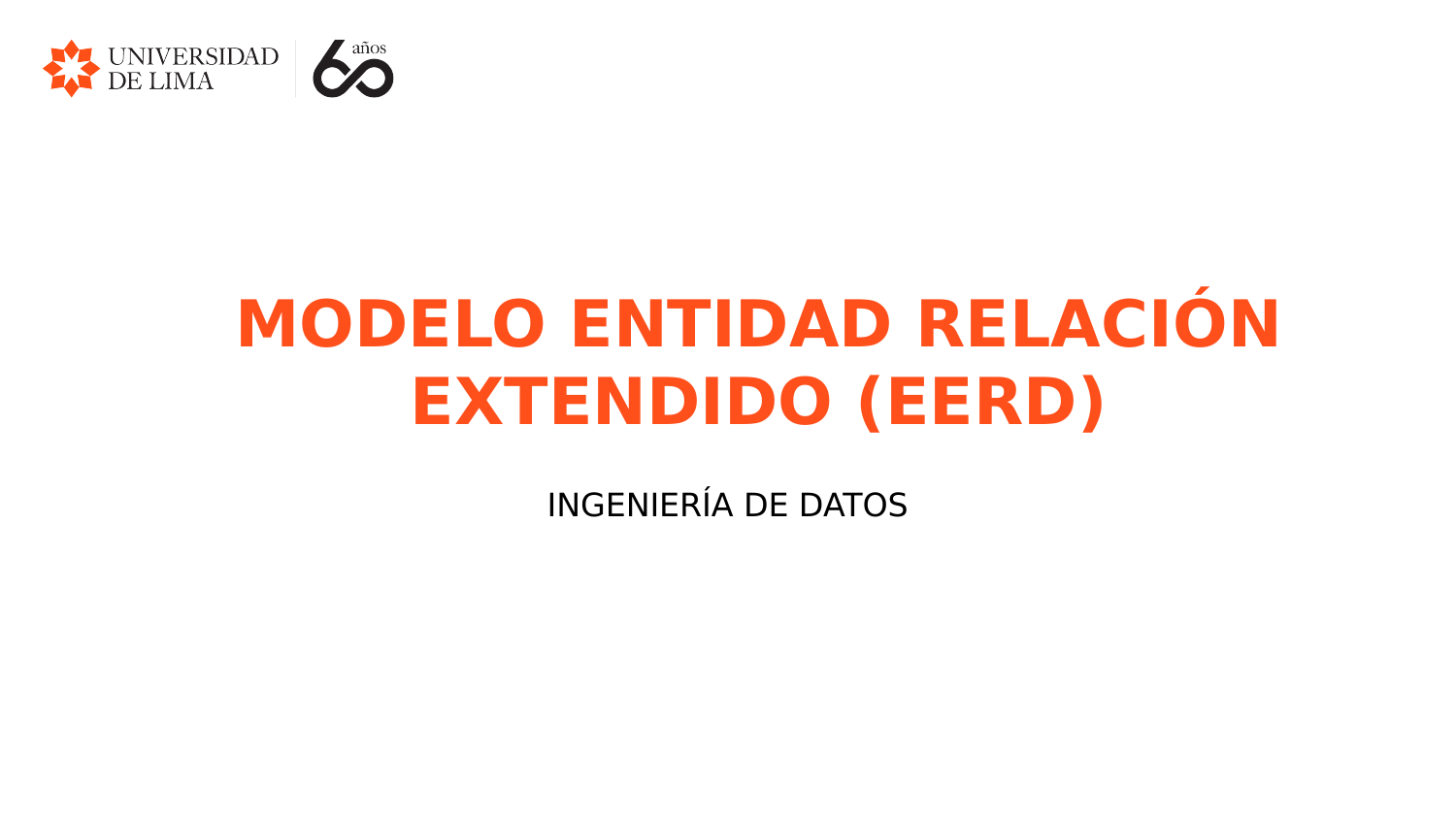

# MODELO ENTIDAD RELACIÓN EXTENDIDO (EERD)
INGENIERÍA DE DATOS